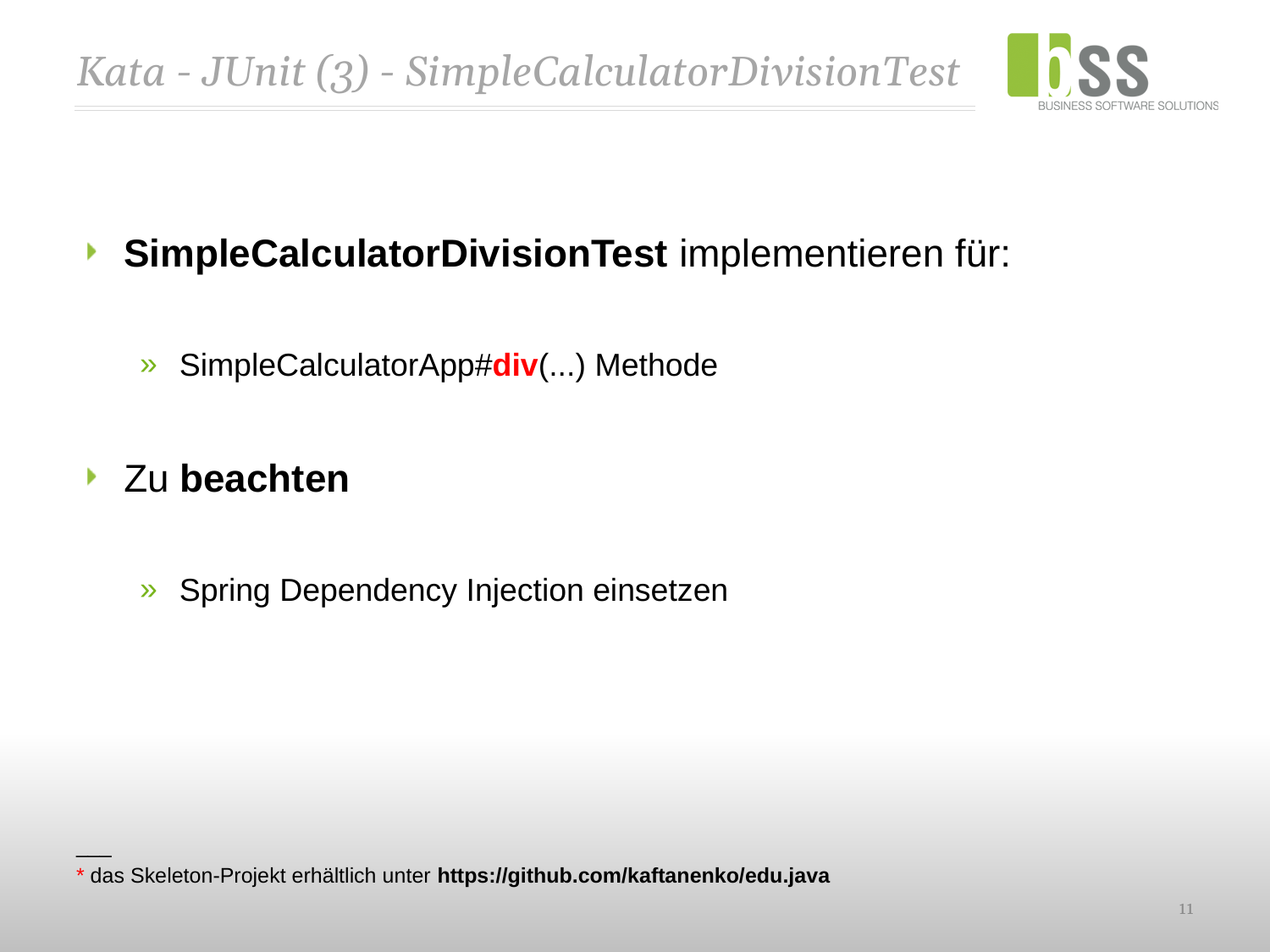

# Kata - JUnit (3) - SimpleCalculatorDivisionTest
SimpleCalculatorDivisionTest implementieren für:

SimpleCalculatorApp#div(...) Methode

Zu beachten

Spring Dependency Injection einsetzen

___
* das Skeleton-Projekt erhältlich unter https://github.com/kaftanenko/edu.java
11